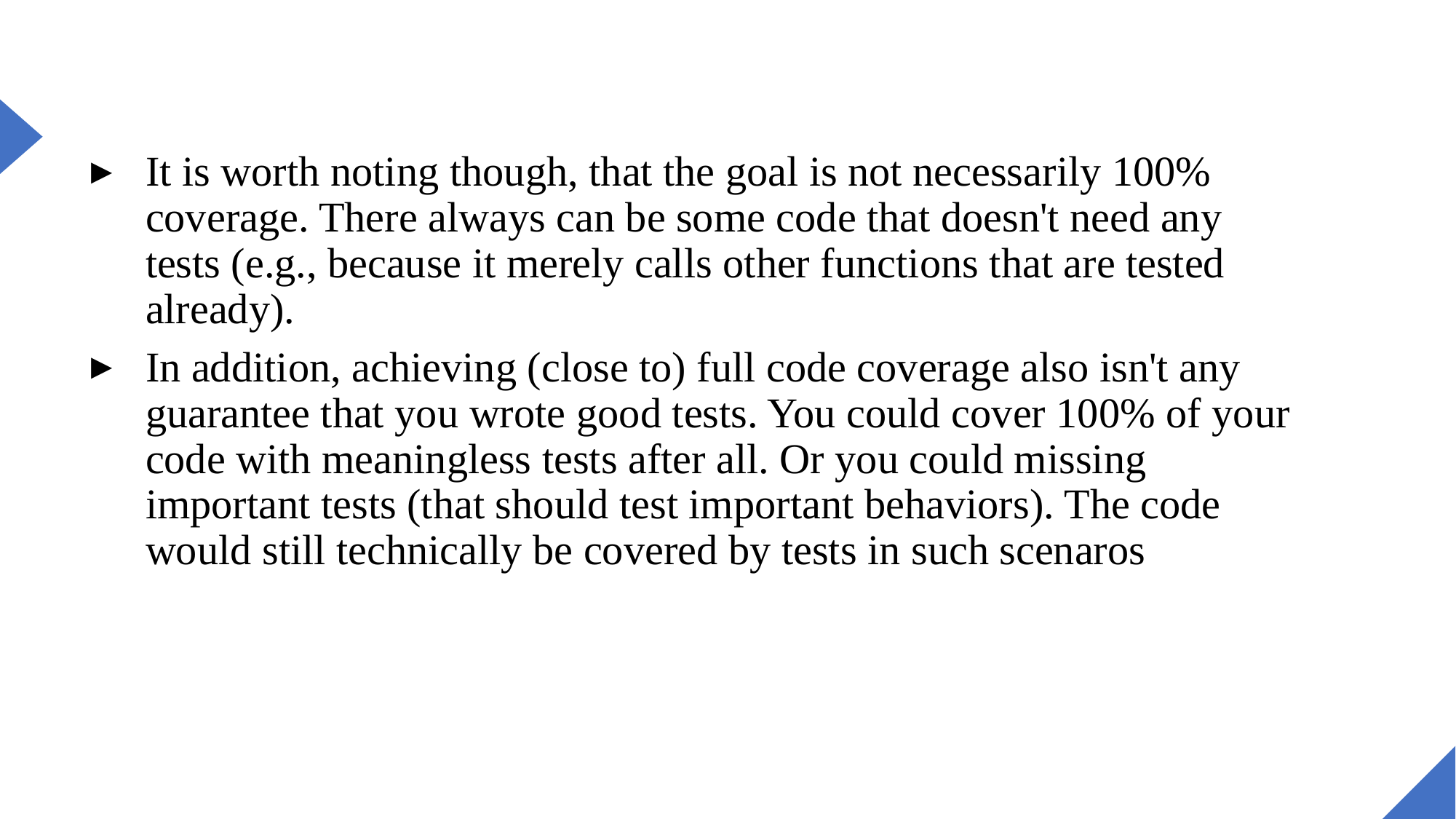

It is worth noting though, that the goal is not necessarily 100% coverage. There always can be some code that doesn't need any tests (e.g., because it merely calls other functions that are tested already).
In addition, achieving (close to) full code coverage also isn't any guarantee that you wrote good tests. You could cover 100% of your code with meaningless tests after all. Or you could missing important tests (that should test important behaviors). The code would still technically be covered by tests in such scenaros